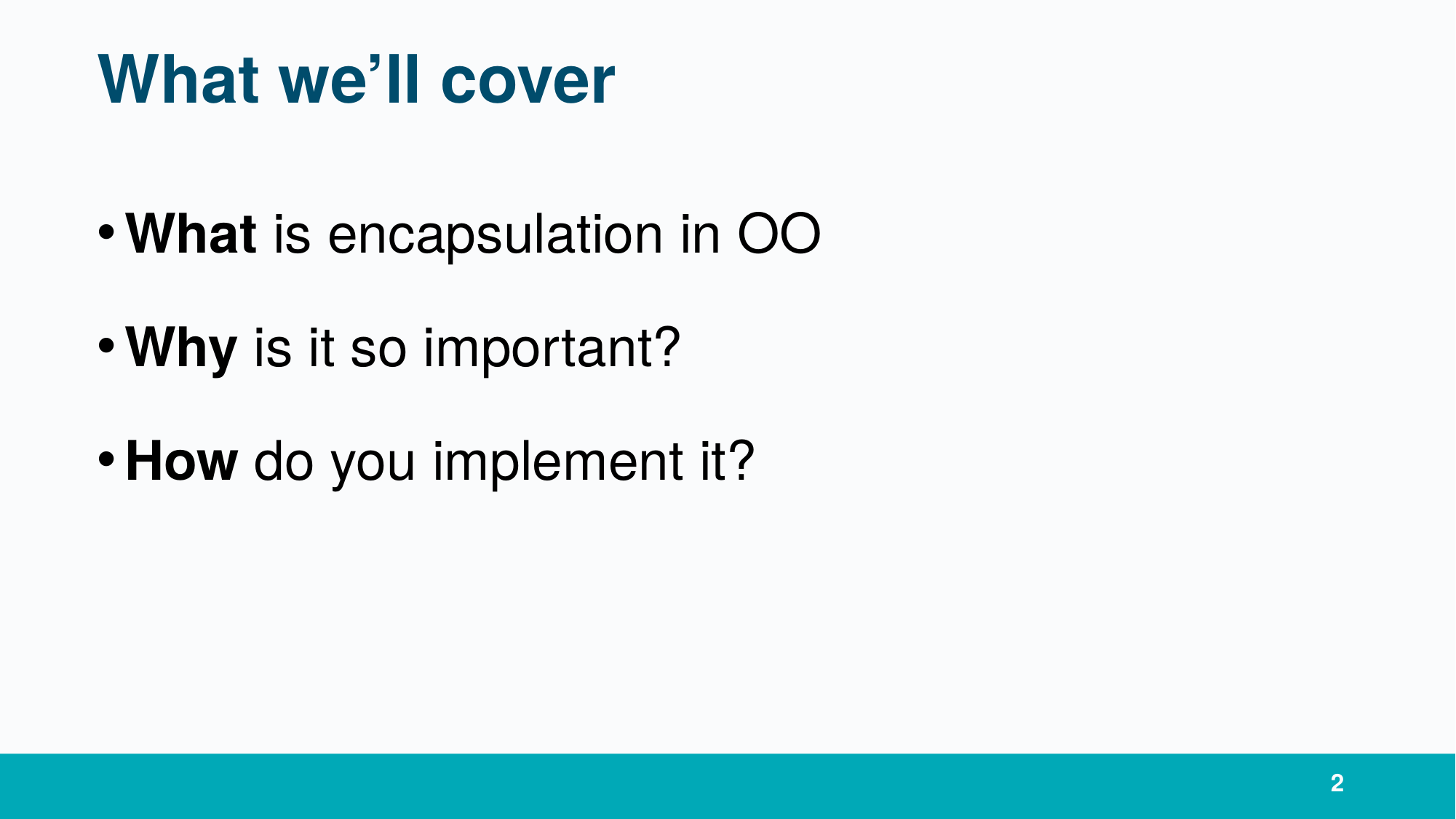

What we’ll cover
What is encapsulation in OO
Why is it so important?
How do you implement it?
2